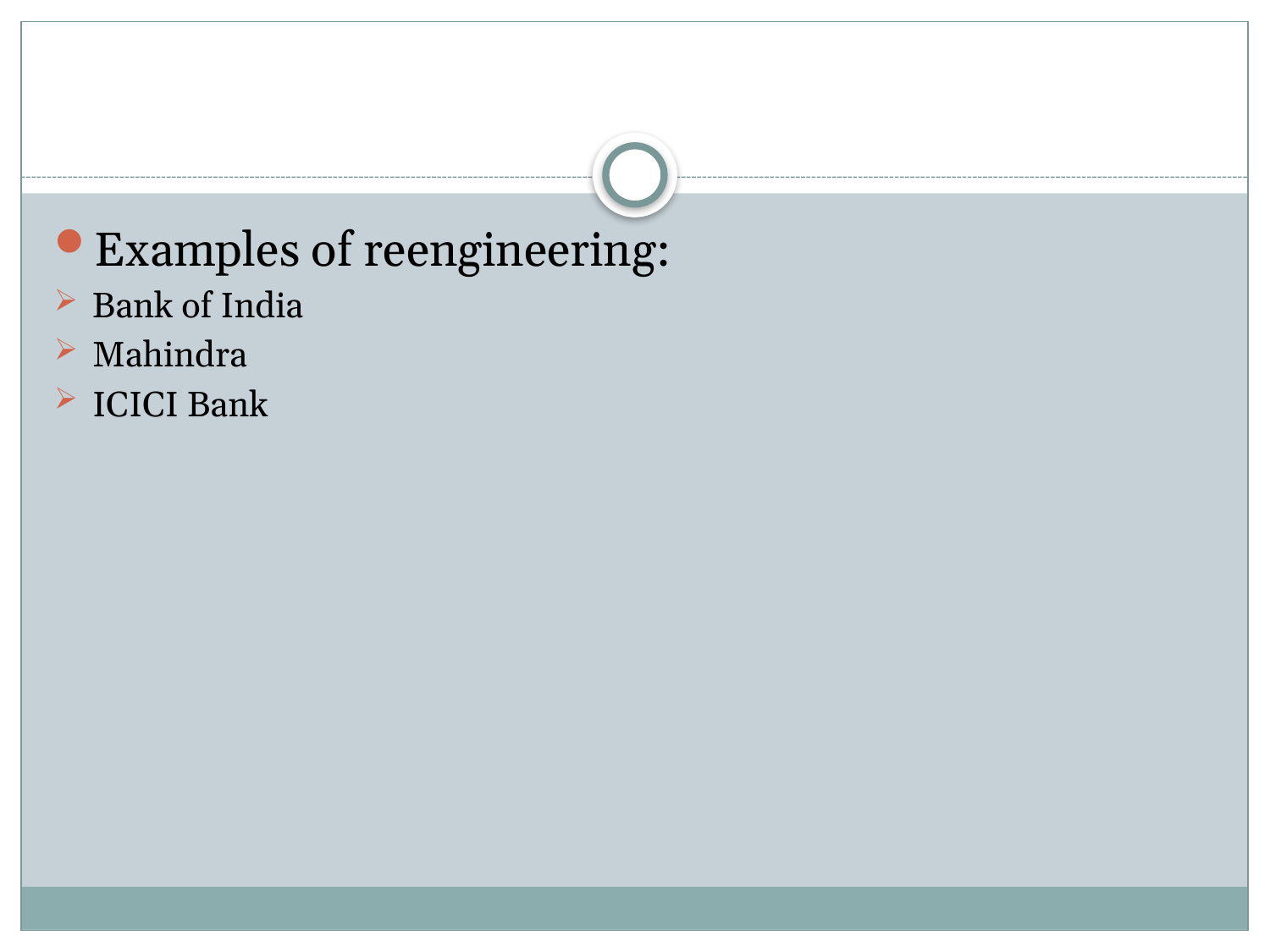

#
Examples of reengineering:
Bank of India
Mahindra
ICICI Bank